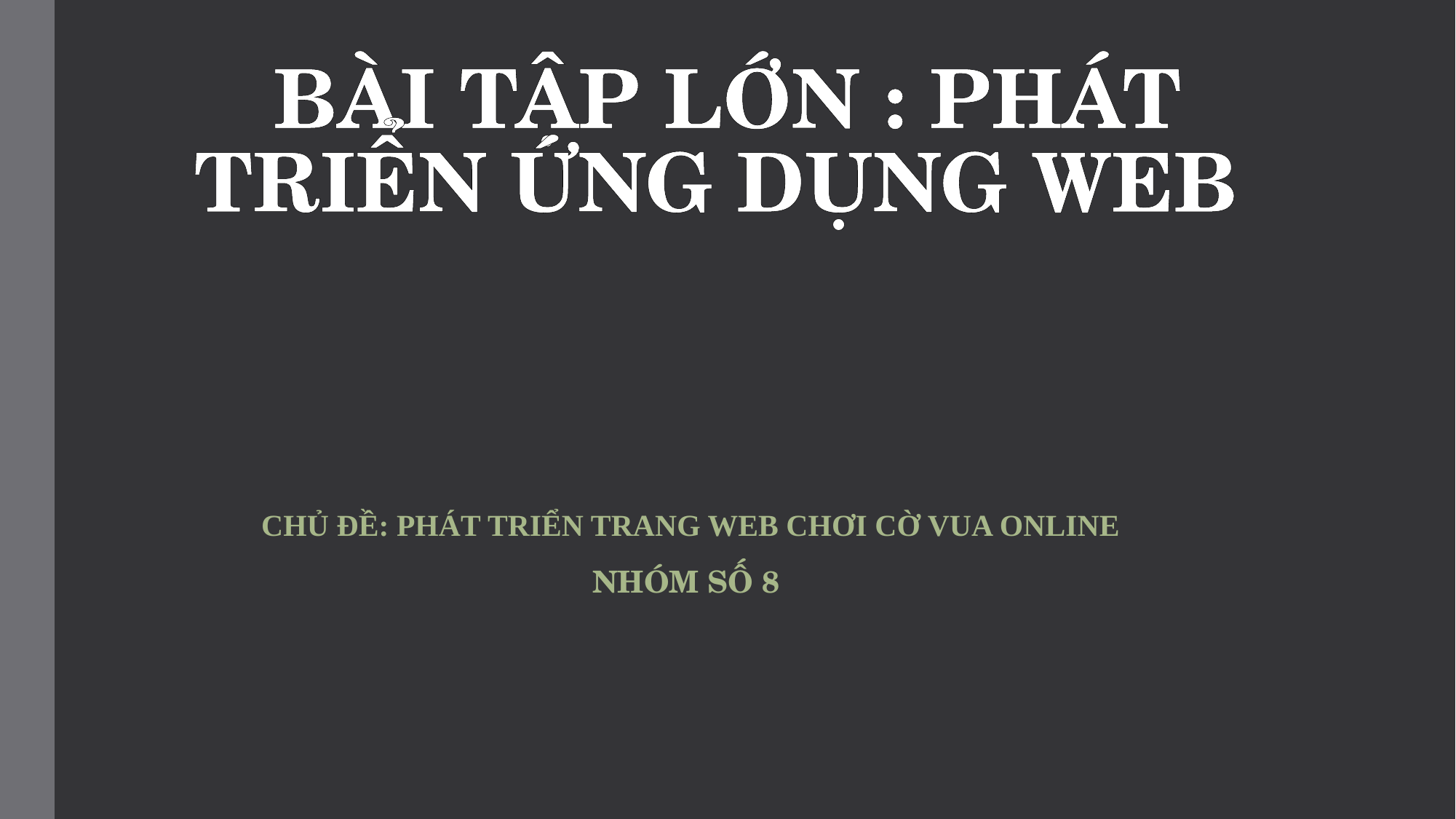

# BÀI TẬP LỚN : PHÁT TRIỂN ỨNG DỤNG WEB
CHỦ ĐỀ: PHÁT TRIỂN TRANG WEB CHƠI CỜ VUA ONLINE
NHÓM SỐ 8